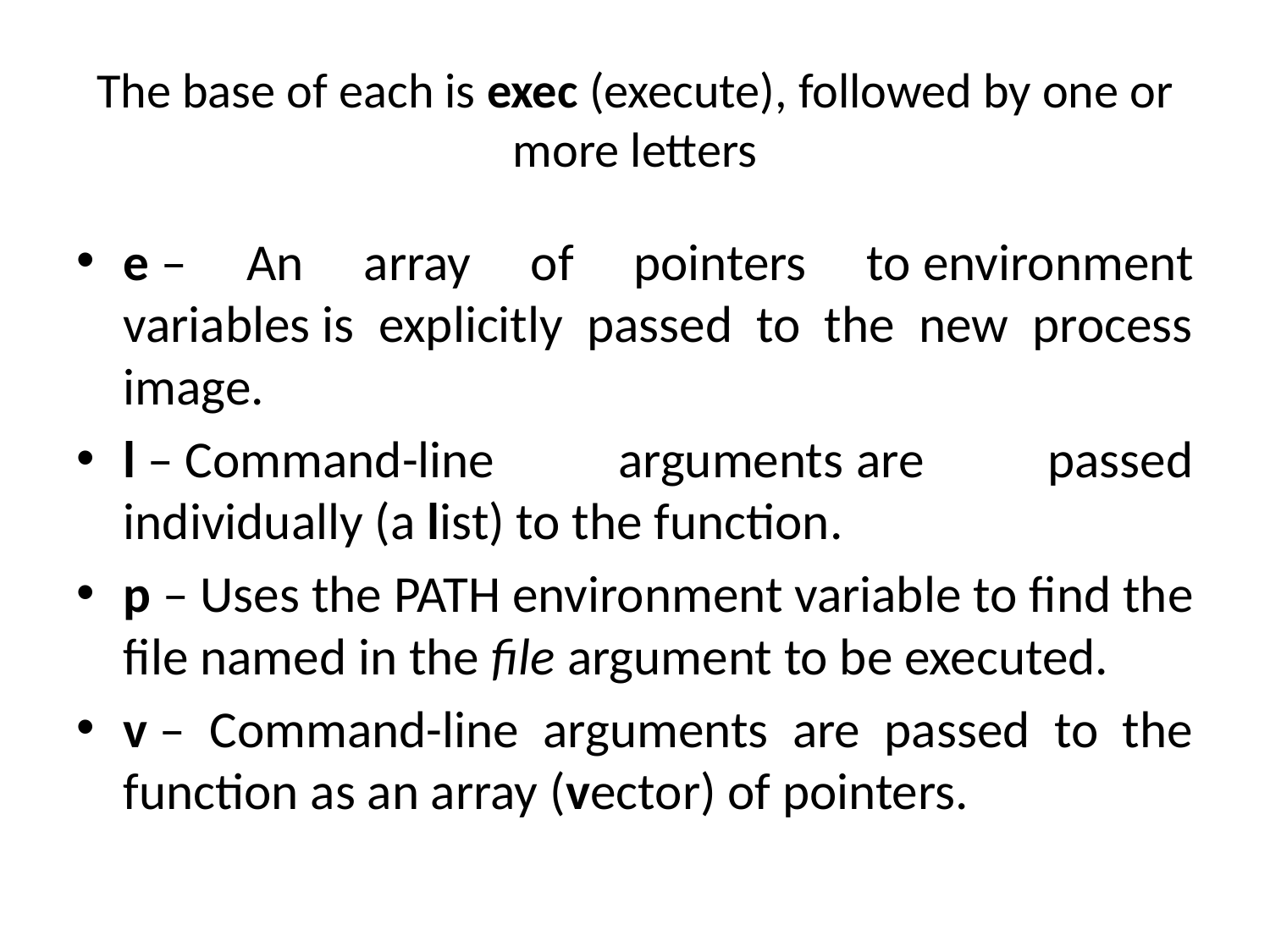

# The base of each is exec (execute), followed by one or more letters
e – An array of pointers to environment variables is explicitly passed to the new process image.
l – Command-line arguments are passed individually (a list) to the function.
p – Uses the PATH environment variable to find the file named in the file argument to be executed.
v – Command-line arguments are passed to the function as an array (vector) of pointers.